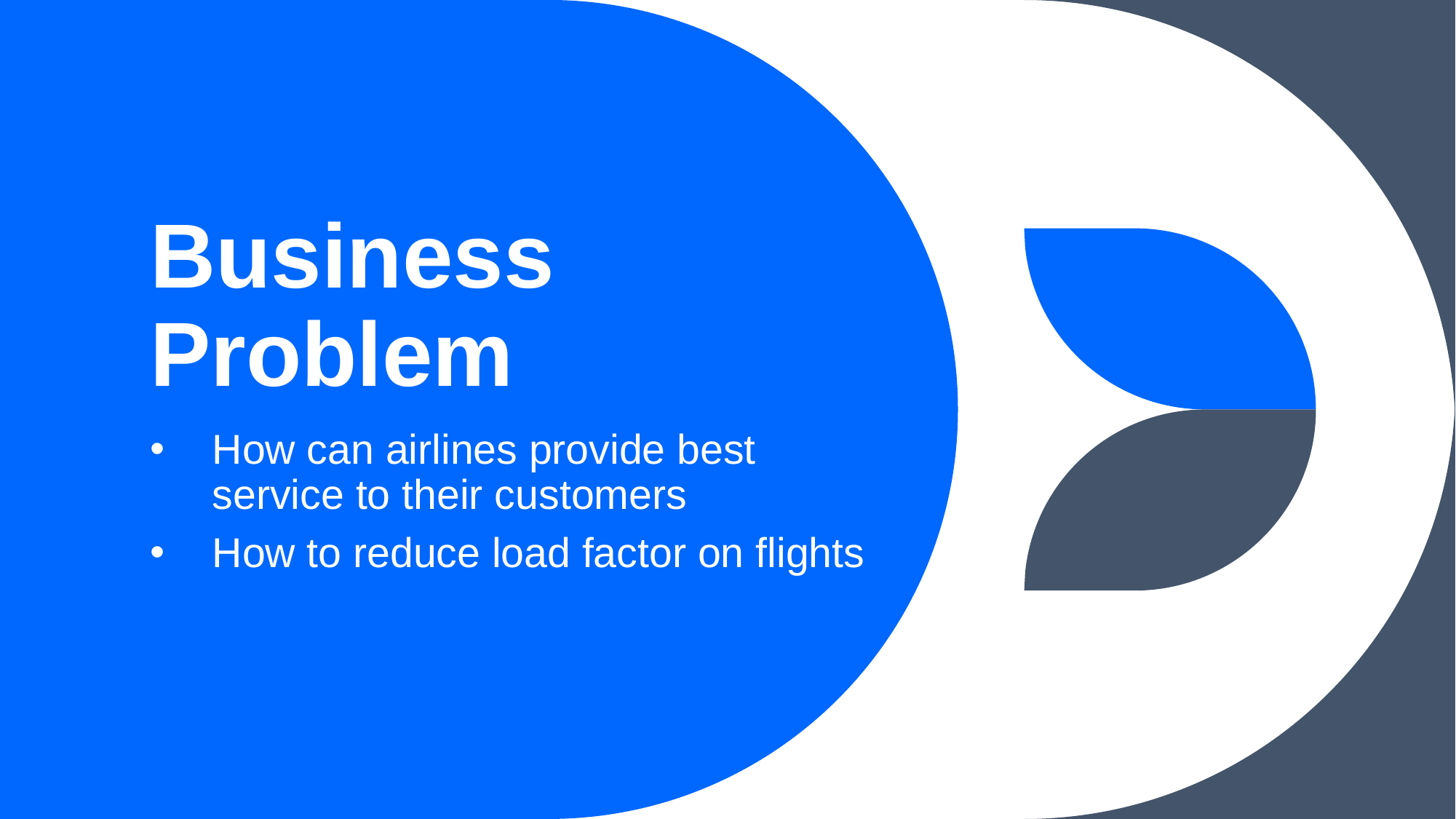

# Business Problem
How can airlines provide best service to their customers
How to reduce load factor on flights